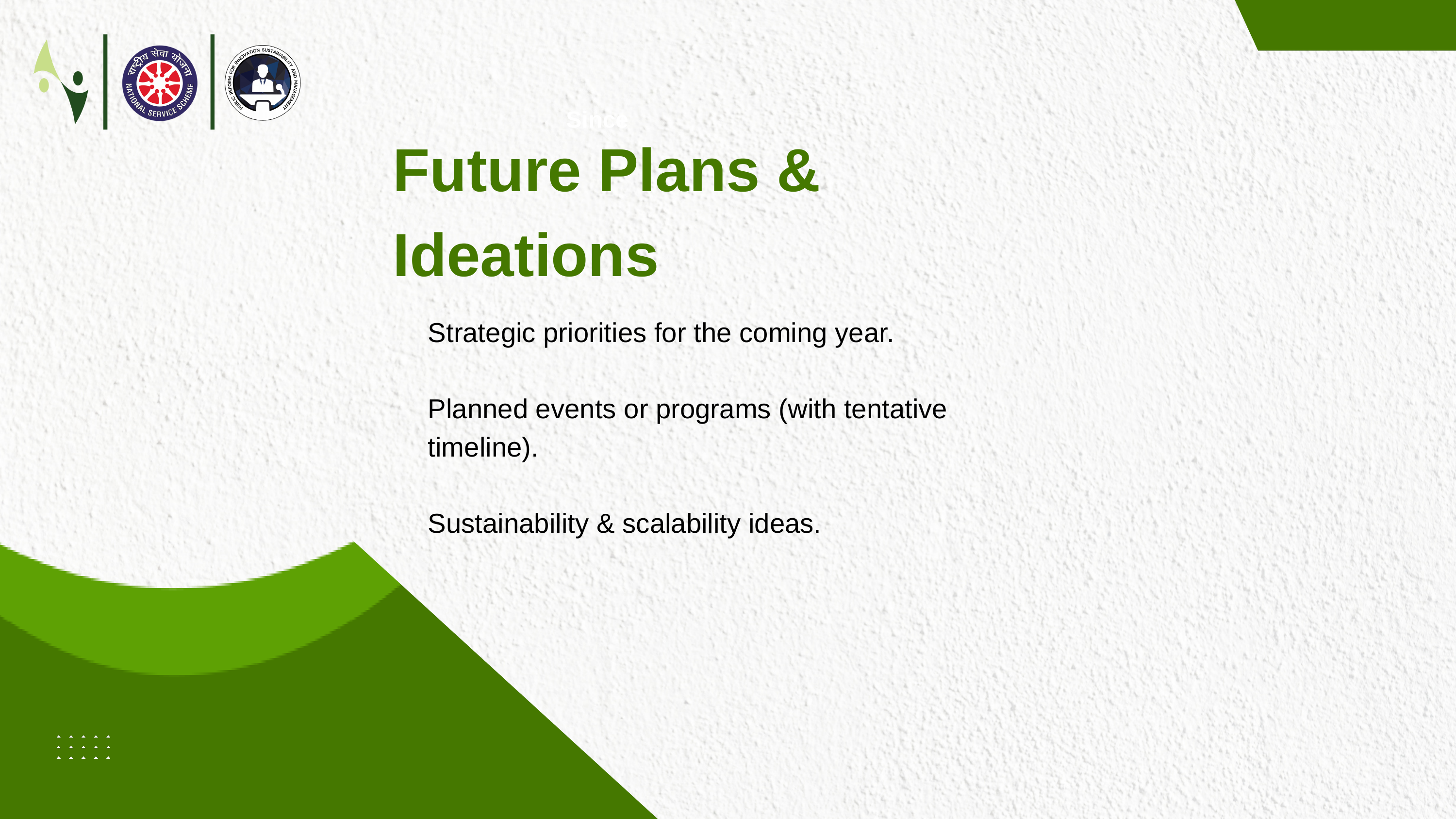

Since
Future Plans & Ideations

Strategic priorities for the coming year.

Planned events or programs (with tentative timeline).

Sustainability & scalability ideas.